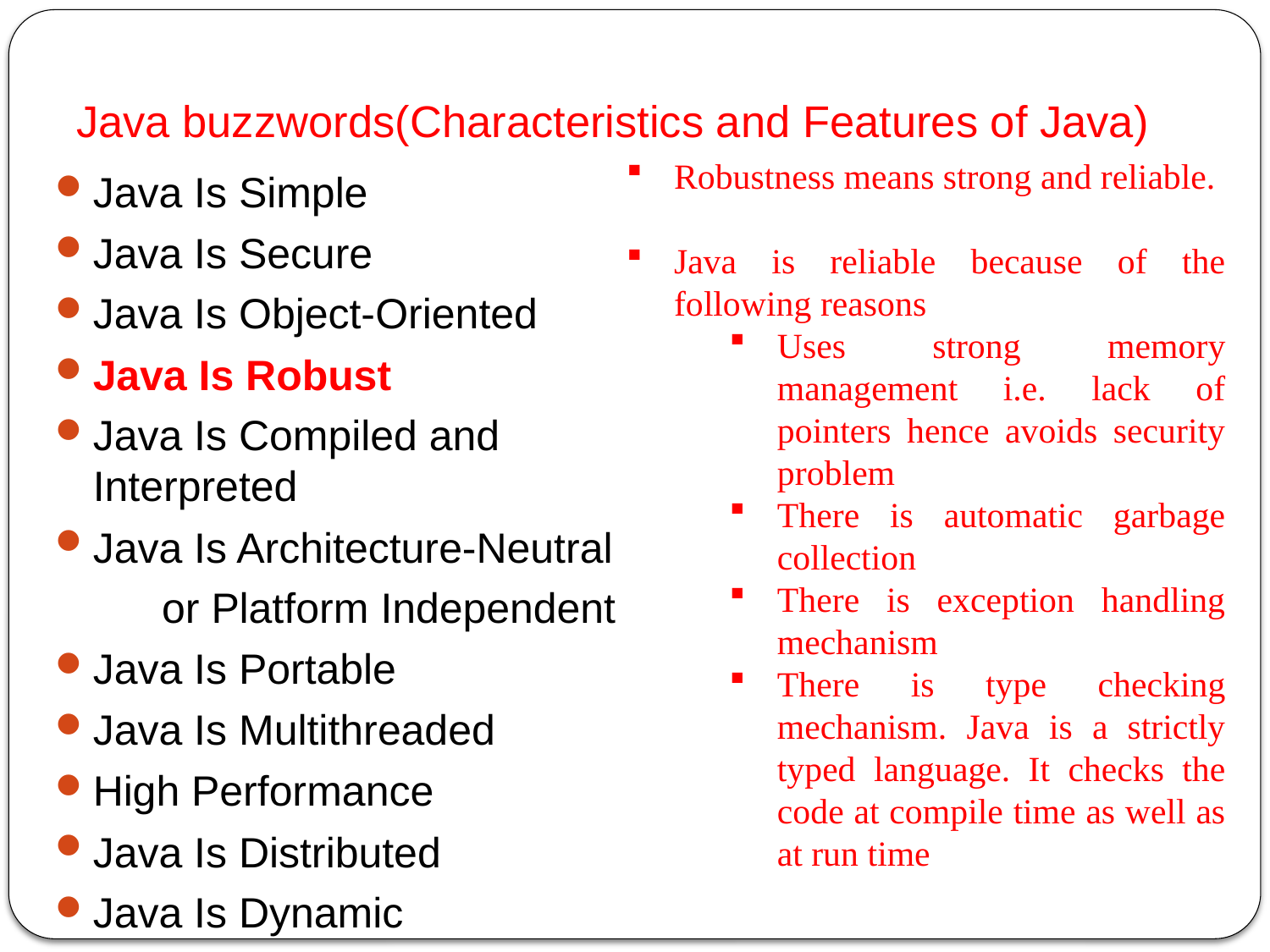

# Java buzzwords(Characteristics and Features of Java)
Robustness means strong and reliable.

Java is reliable because of the following reasons
Uses strong memory management i.e. lack of pointers hence avoids security problem
There is automatic garbage collection
There is exception handling mechanism
There is type checking mechanism. Java is a strictly typed language. It checks the code at compile time as well as at run time
Java Is Simple
Java Is Secure
Java Is Object-Oriented
Java Is Robust
Java Is Compiled and Interpreted
Java Is Architecture-Neutral
         or Platform Independent
Java Is Portable
Java Is Multithreaded
High Performance
Java Is Distributed
Java Is Dynamic